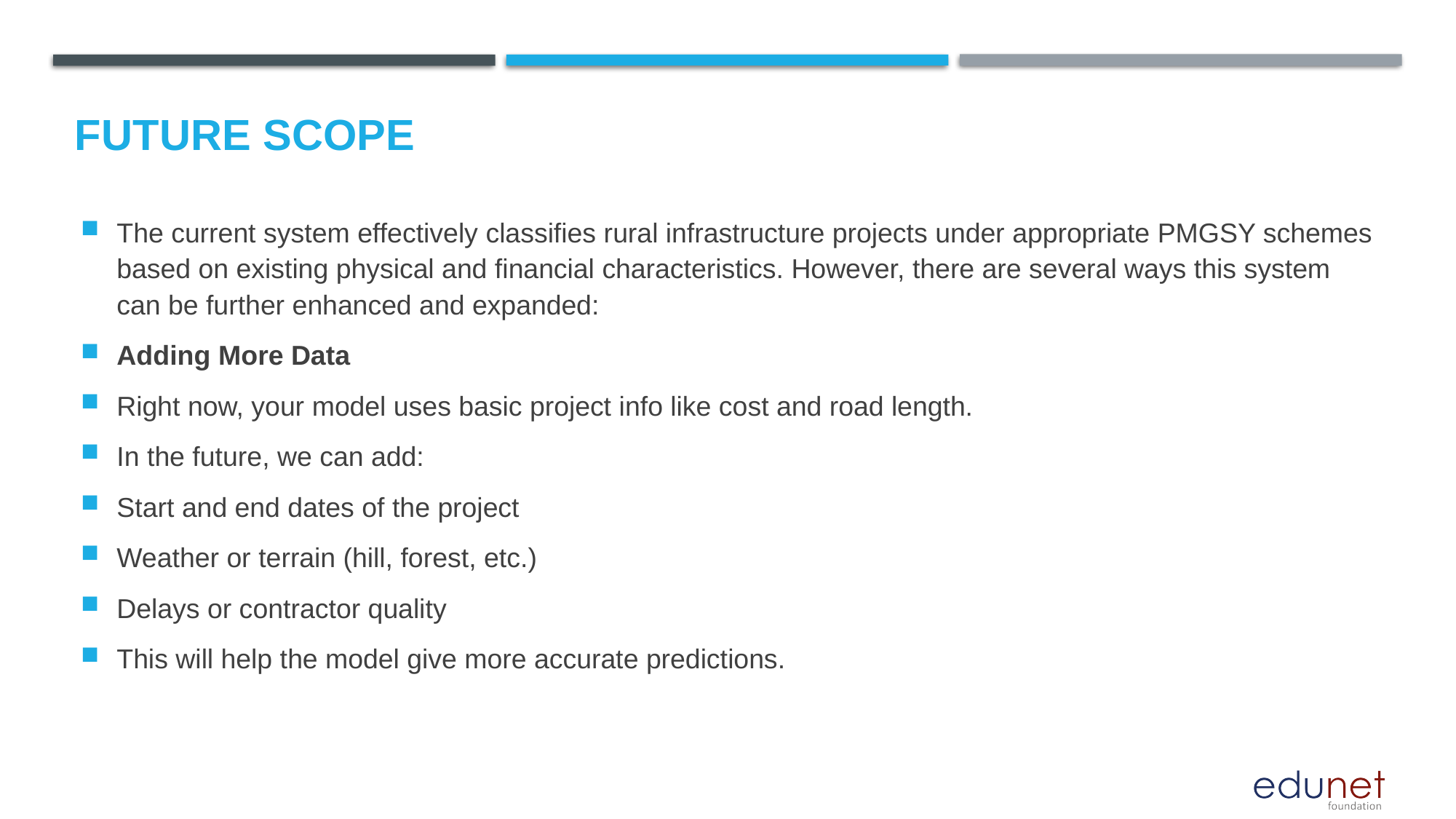

Future scope

The current system effectively classifies rural infrastructure projects under appropriate PMGSY schemes based on existing physical and financial characteristics. However, there are several ways this system can be further enhanced and expanded:
Adding More Data
Right now, your model uses basic project info like cost and road length.
In the future, we can add:
Start and end dates of the project
Weather or terrain (hill, forest, etc.)
Delays or contractor quality
This will help the model give more accurate predictions.